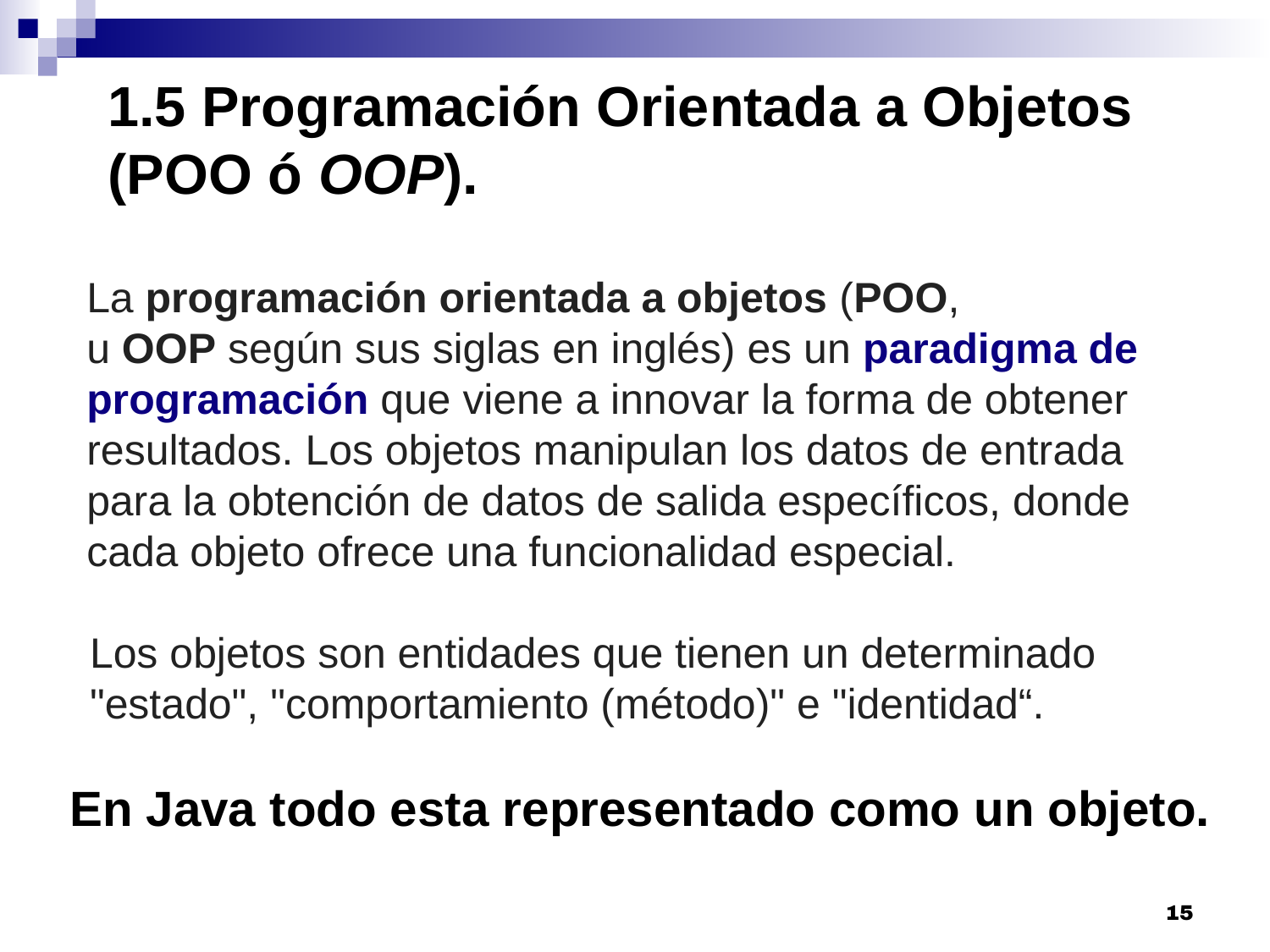

# 1.5 Programación Orientada a Objetos (POO ó OOP).
La programación orientada a objetos (POO, u OOP según sus siglas en inglés) es un paradigma de programación que viene a innovar la forma de obtener resultados. Los objetos manipulan los datos de entrada para la obtención de datos de salida específicos, donde cada objeto ofrece una funcionalidad especial.

Los objetos son entidades que tienen un determinado "estado", "comportamiento (método)" e "identidad“.
En Java todo esta representado como un objeto.
15